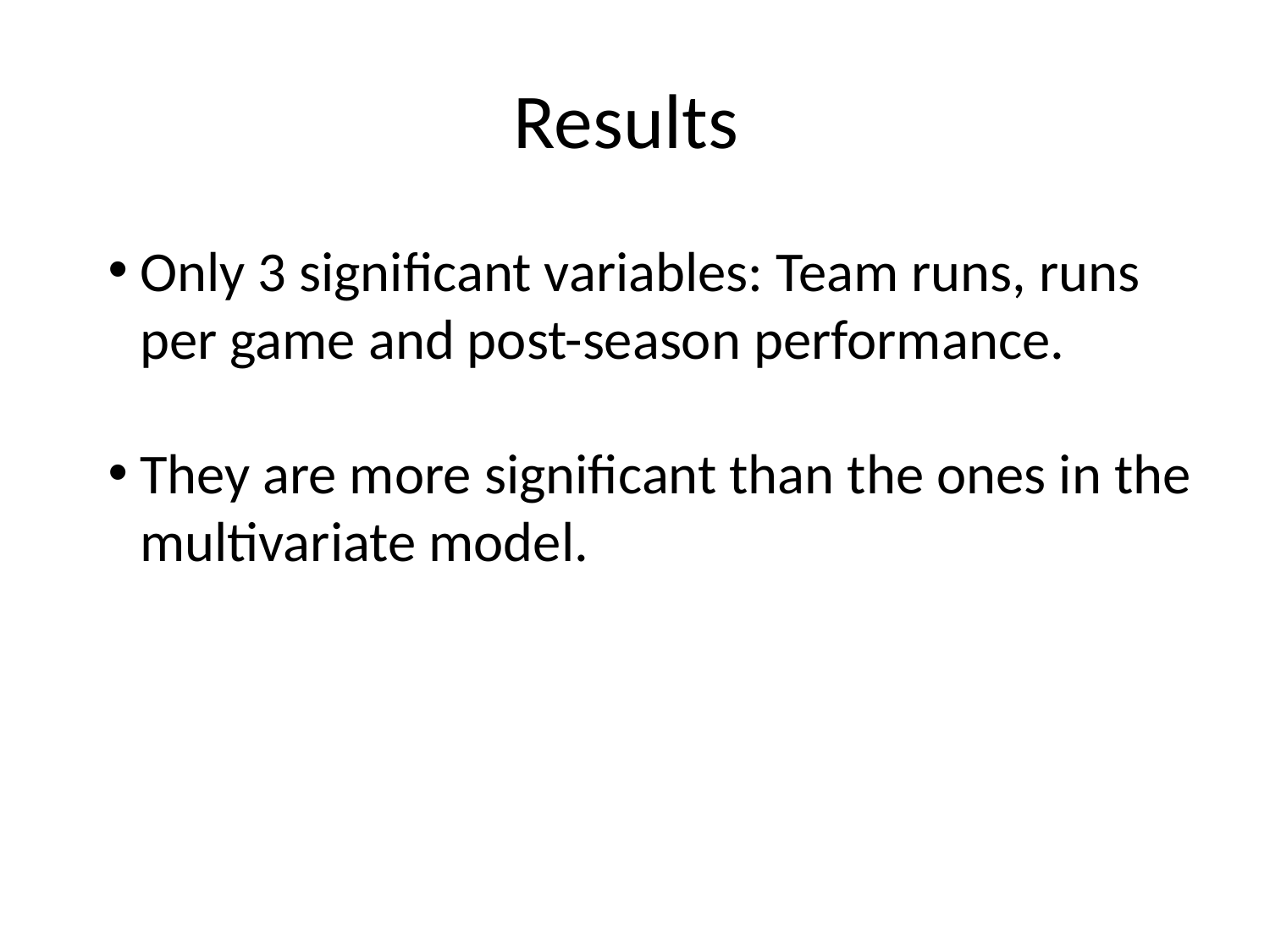

# Results
Only 3 significant variables: Team runs, runs per game and post-season performance.

They are more significant than the ones in the multivariate model.